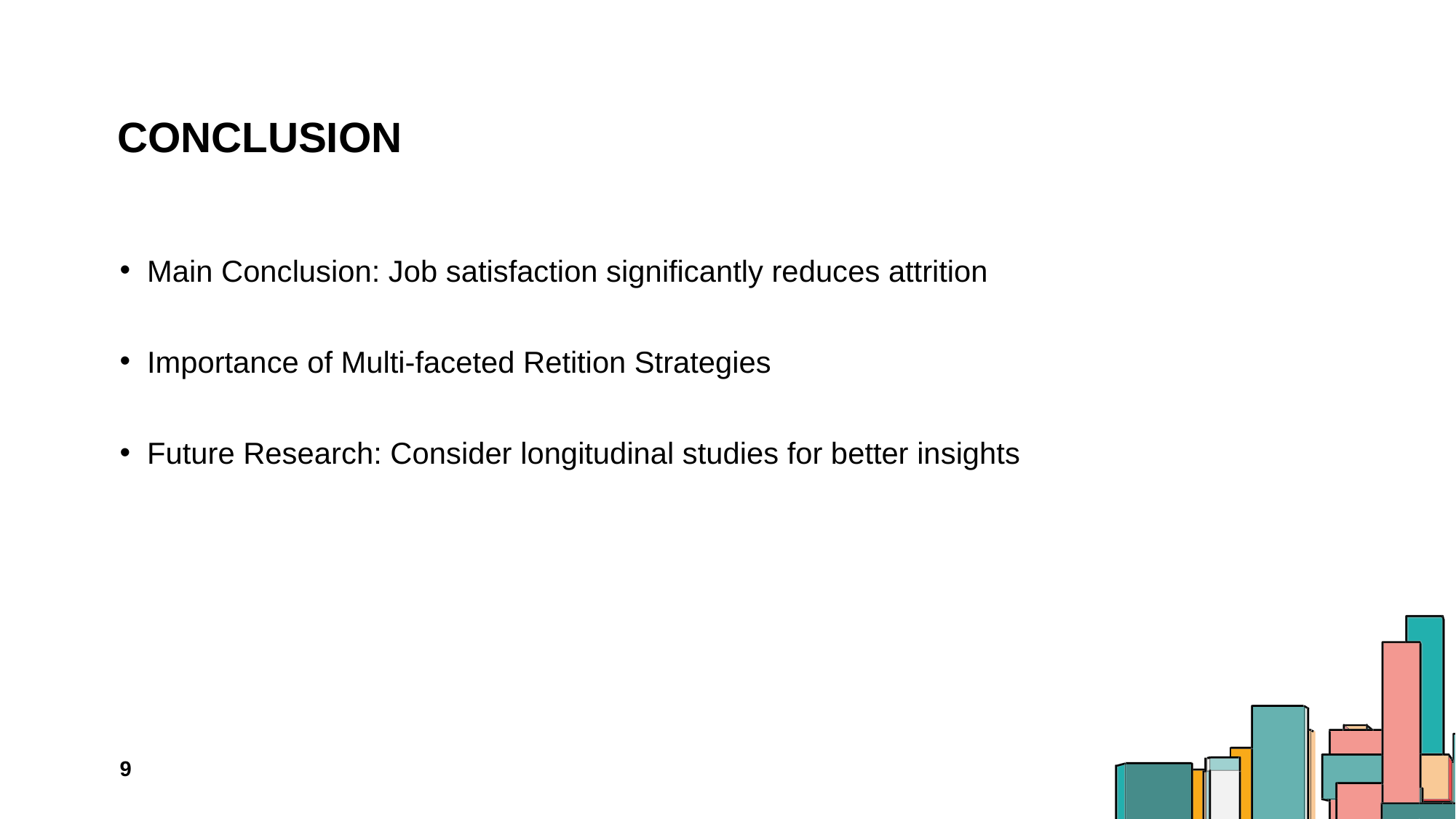

# conclusion
Main Conclusion: Job satisfaction significantly reduces attrition

Importance of Multi-faceted Retition Strategies

Future Research: Consider longitudinal studies for better insights
9